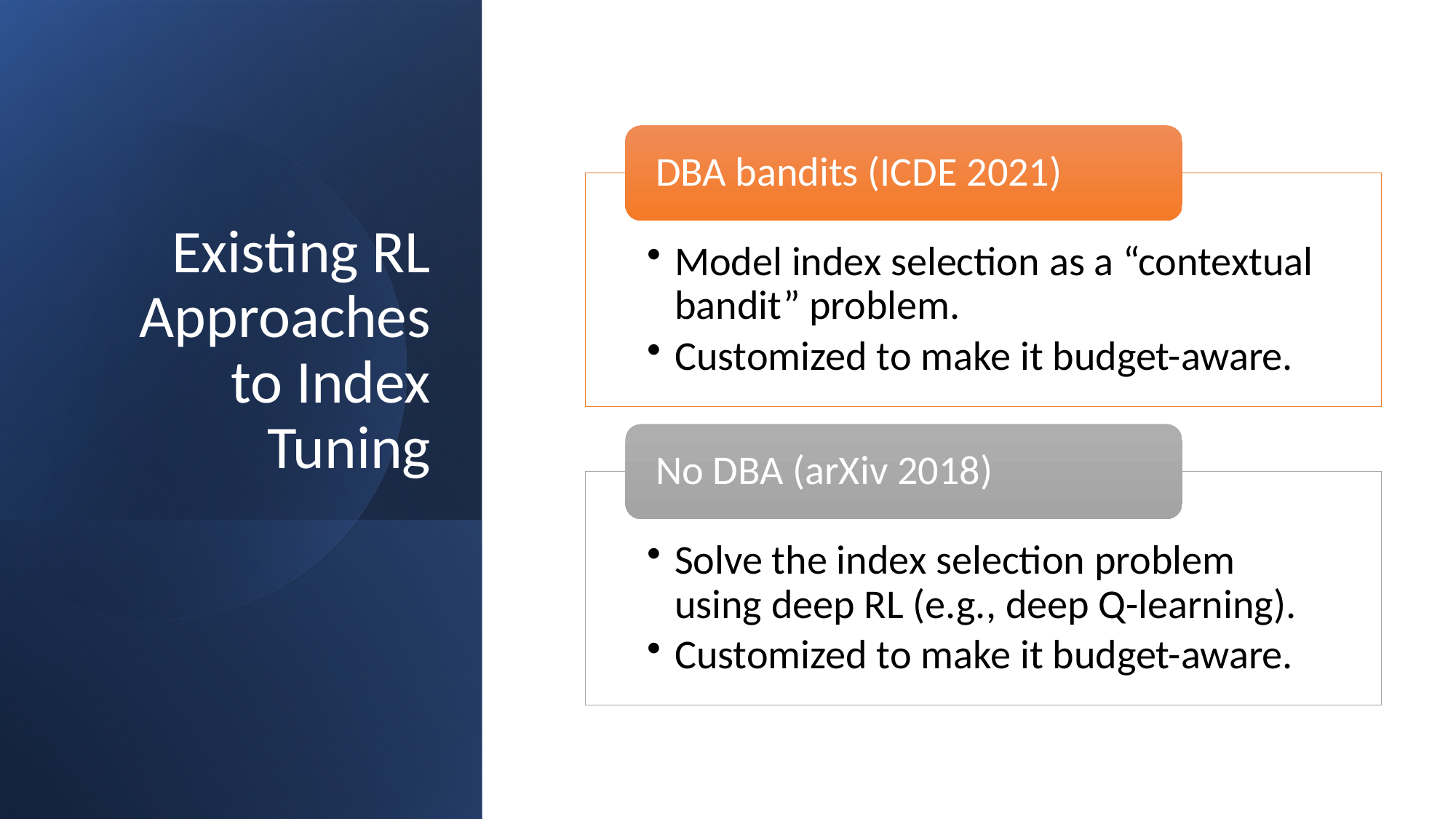

Model index selection as a “contextual bandit” problem.
Customized to make it budget-aware.
DBA bandits (ICDE 2021)
Solve the index selection problem using deep RL (e.g., deep Q-learning).
Customized to make it budget-aware.
No DBA (arXiv 2018)

# Existing RL Approaches to Index Tuning

19